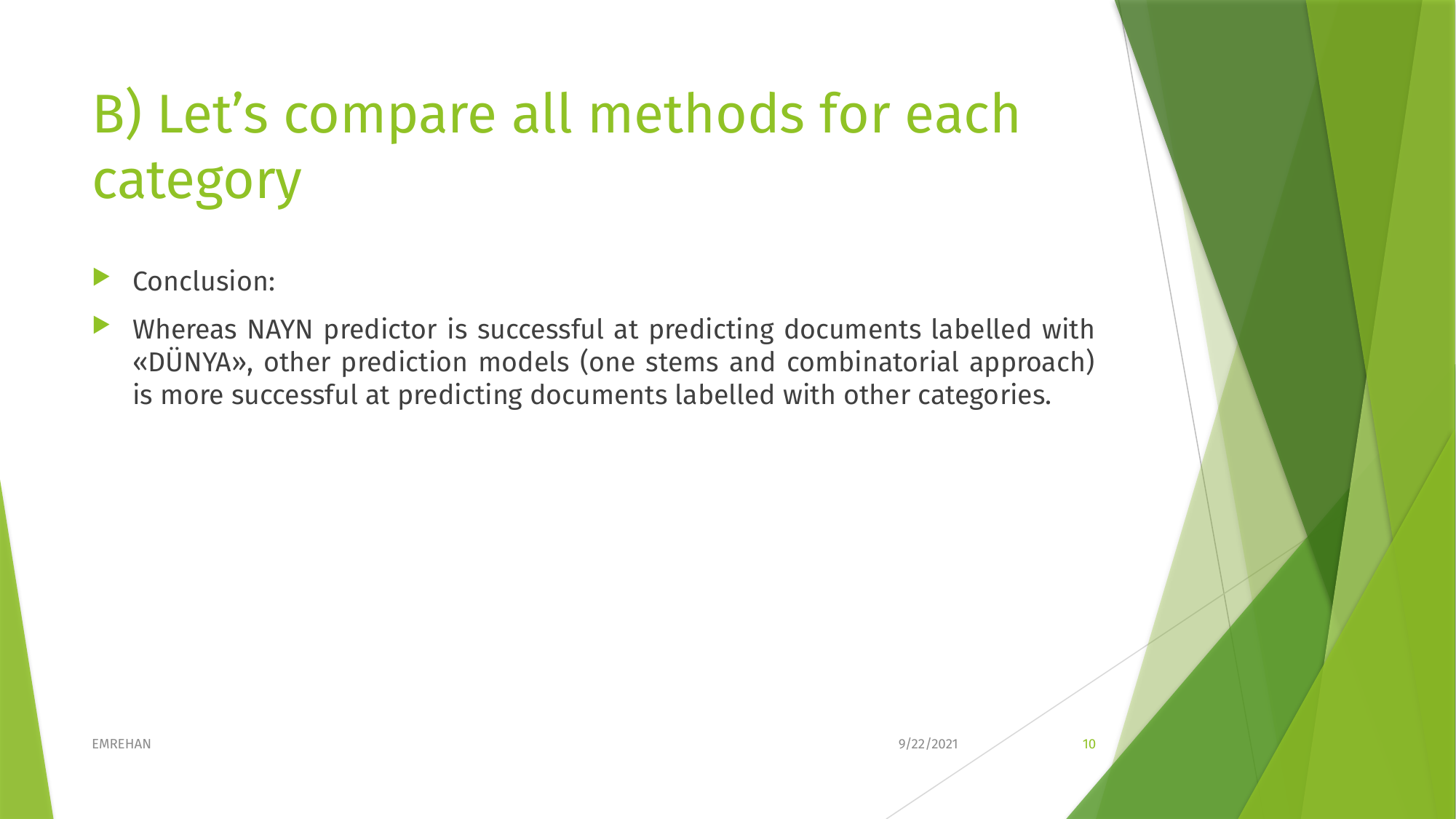

# B) Let’s compare all methods for each category
Conclusion:
Whereas NAYN predictor is successful at predicting documents labelled with «DÜNYA», other prediction models (one stems and combinatorial approach) is more successful at predicting documents labelled with other categories.

EMREHAN
9/22/2021
10